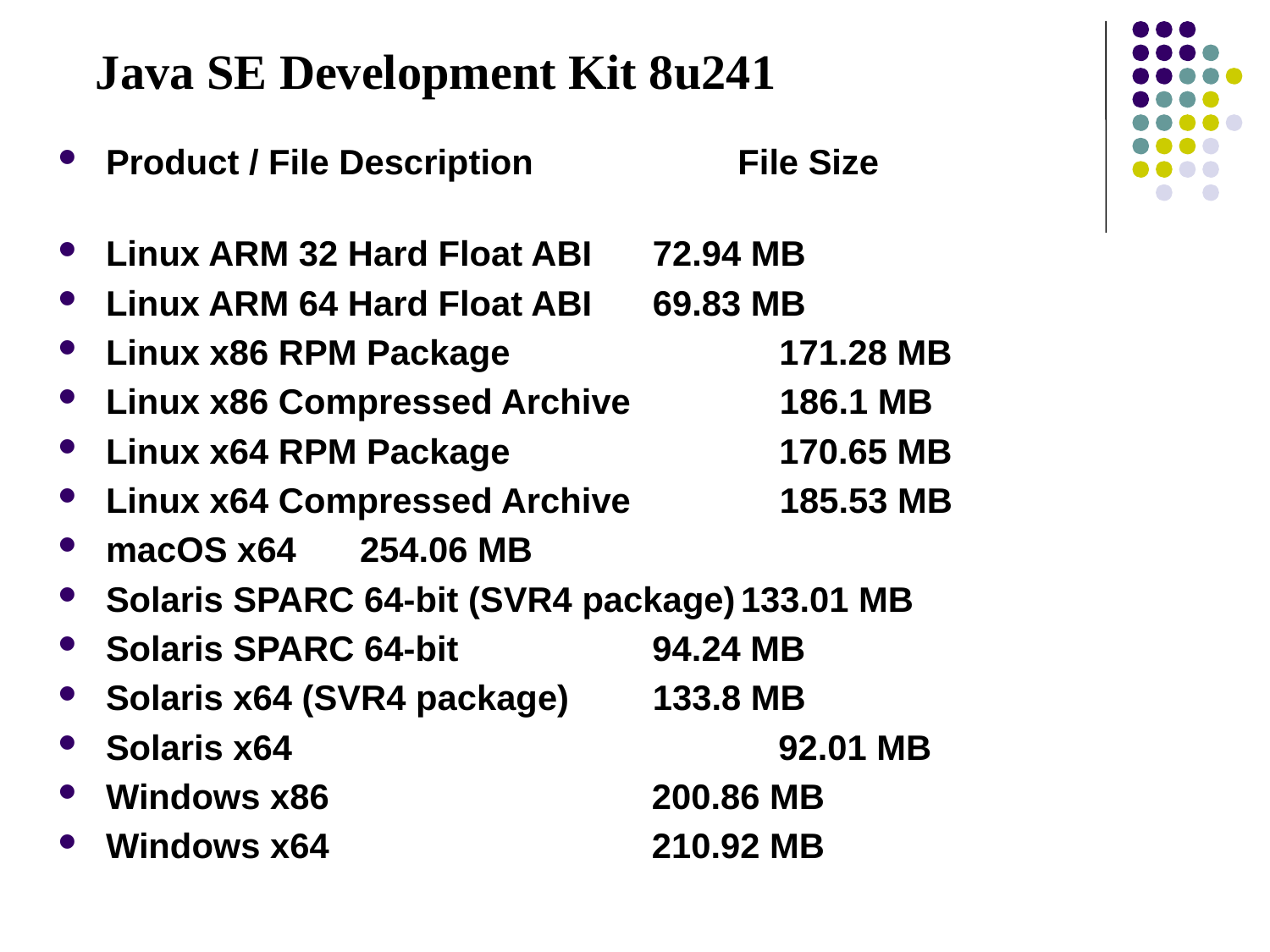

Java SE Development Kit 8u241
Product / File Description                     File Size
Linux ARM 32 Hard Float ABI	    72.94 MB
Linux ARM 64 Hard Float ABI	    69.83 MB
Linux x86 RPM Package	                 171.28 MB
Linux x86 Compressed Archive	    186.1 MB
Linux x64 RPM Package	                 170.65 MB
Linux x64 Compressed Archive	    185.53 MB
macOS x64	254.06 MB
Solaris SPARC 64-bit (SVR4 package)	133.01 MB
Solaris SPARC 64-bit	                 94.24 MB
Solaris x64 (SVR4 package)	    133.8 MB
Solaris x64	                                           92.01 MB
Windows x86	                              200.86 MB
Windows x64	                              210.92 MB